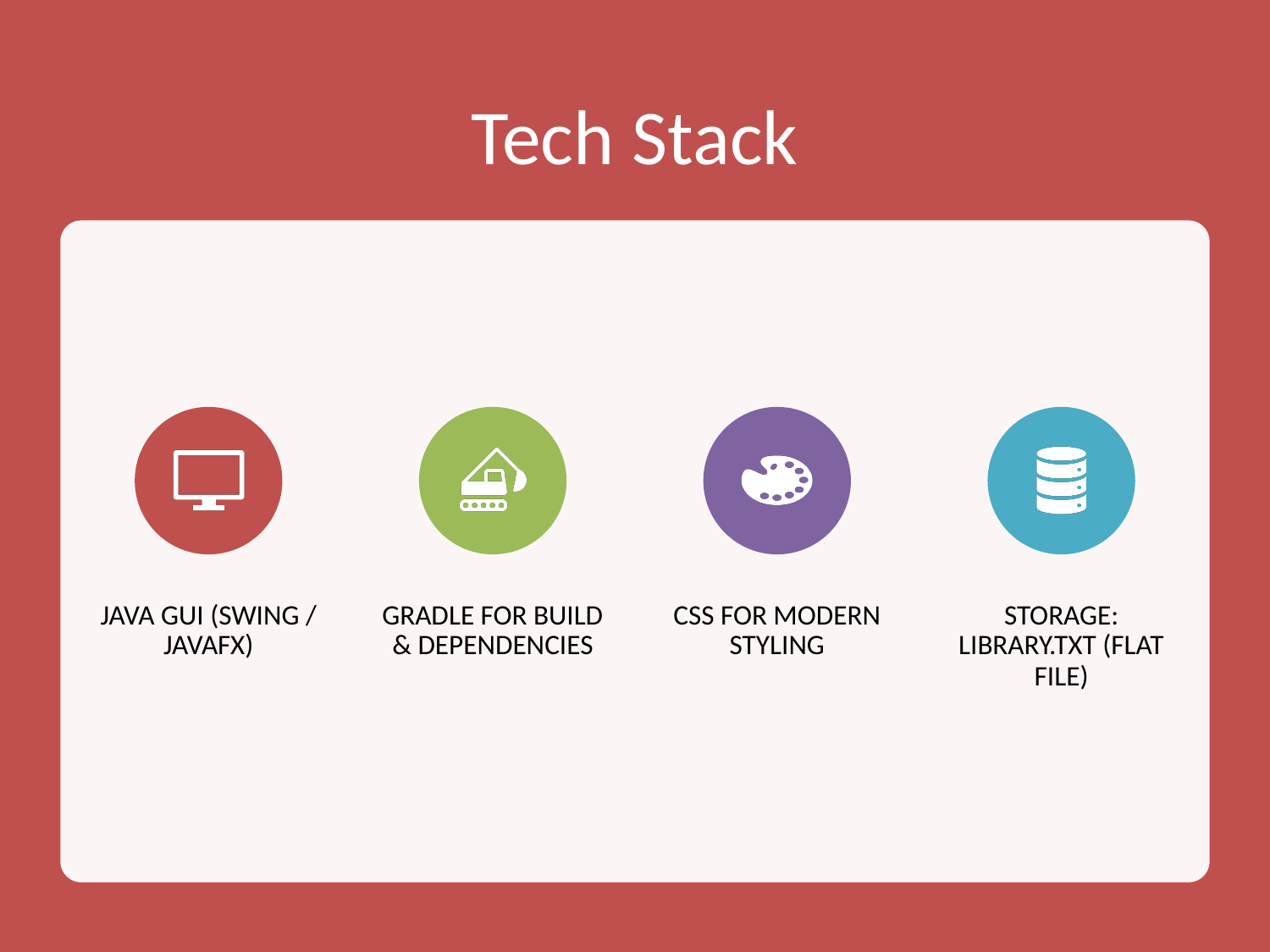

# Tech Stack

Java GUI (Swing / JavaFX)
Gradle for build & dependencies
CSS for modern styling
Storage: library.txt (flat file)